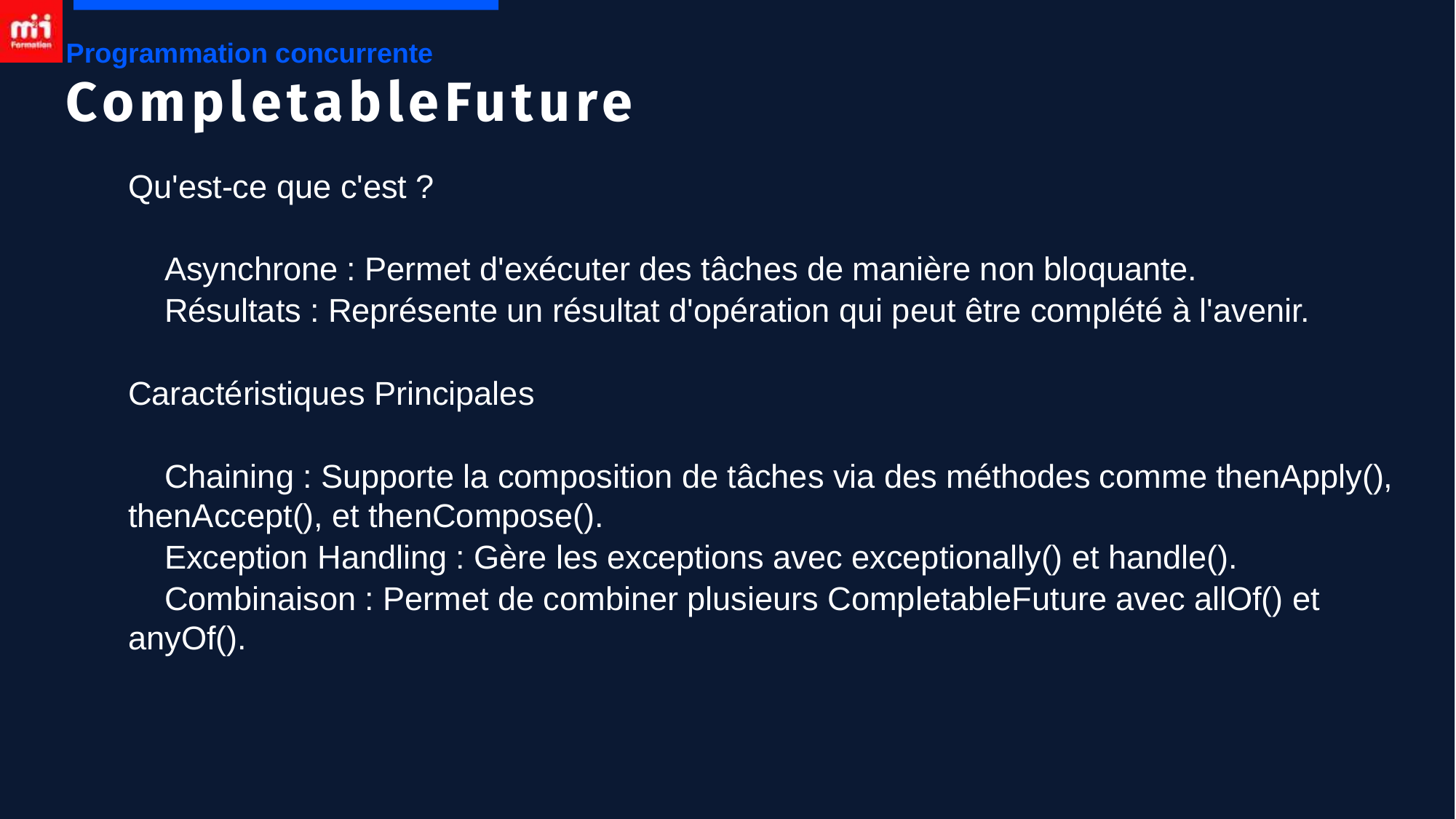

Programmation concurrente
# CompletableFuture
Qu'est-ce que c'est ?

    Asynchrone : Permet d'exécuter des tâches de manière non bloquante.
    Résultats : Représente un résultat d'opération qui peut être complété à l'avenir.

Caractéristiques Principales

    Chaining : Supporte la composition de tâches via des méthodes comme thenApply(), thenAccept(), et thenCompose().
    Exception Handling : Gère les exceptions avec exceptionally() et handle().
    Combinaison : Permet de combiner plusieurs CompletableFuture avec allOf() et anyOf().